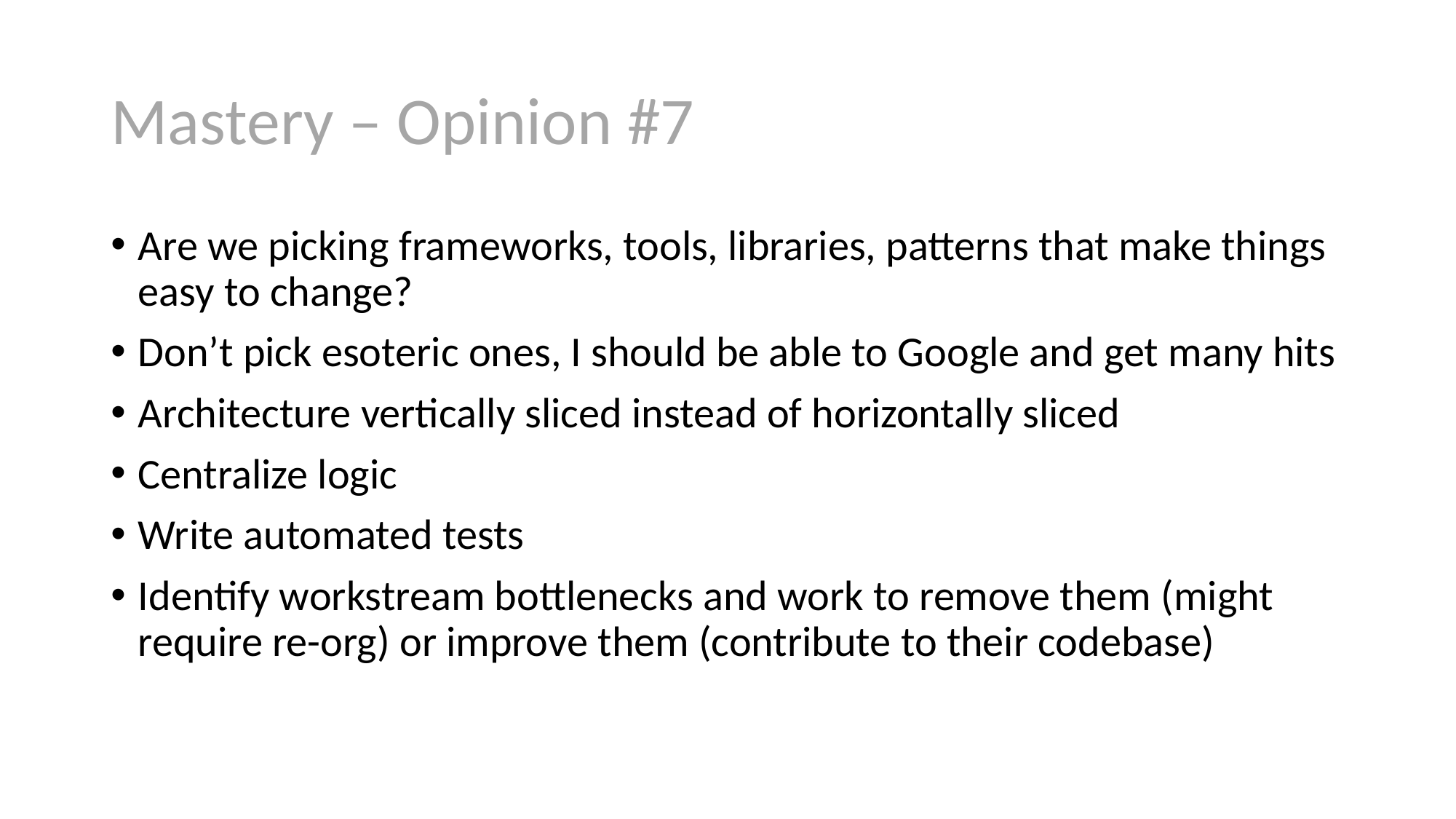

# Mastery – Opinion #7
Are we picking frameworks, tools, libraries, patterns that make things easy to change?
Don’t pick esoteric ones, I should be able to Google and get many hits
Architecture vertically sliced instead of horizontally sliced
Centralize logic
Write automated tests
Identify workstream bottlenecks and work to remove them (might require re-org) or improve them (contribute to their codebase)